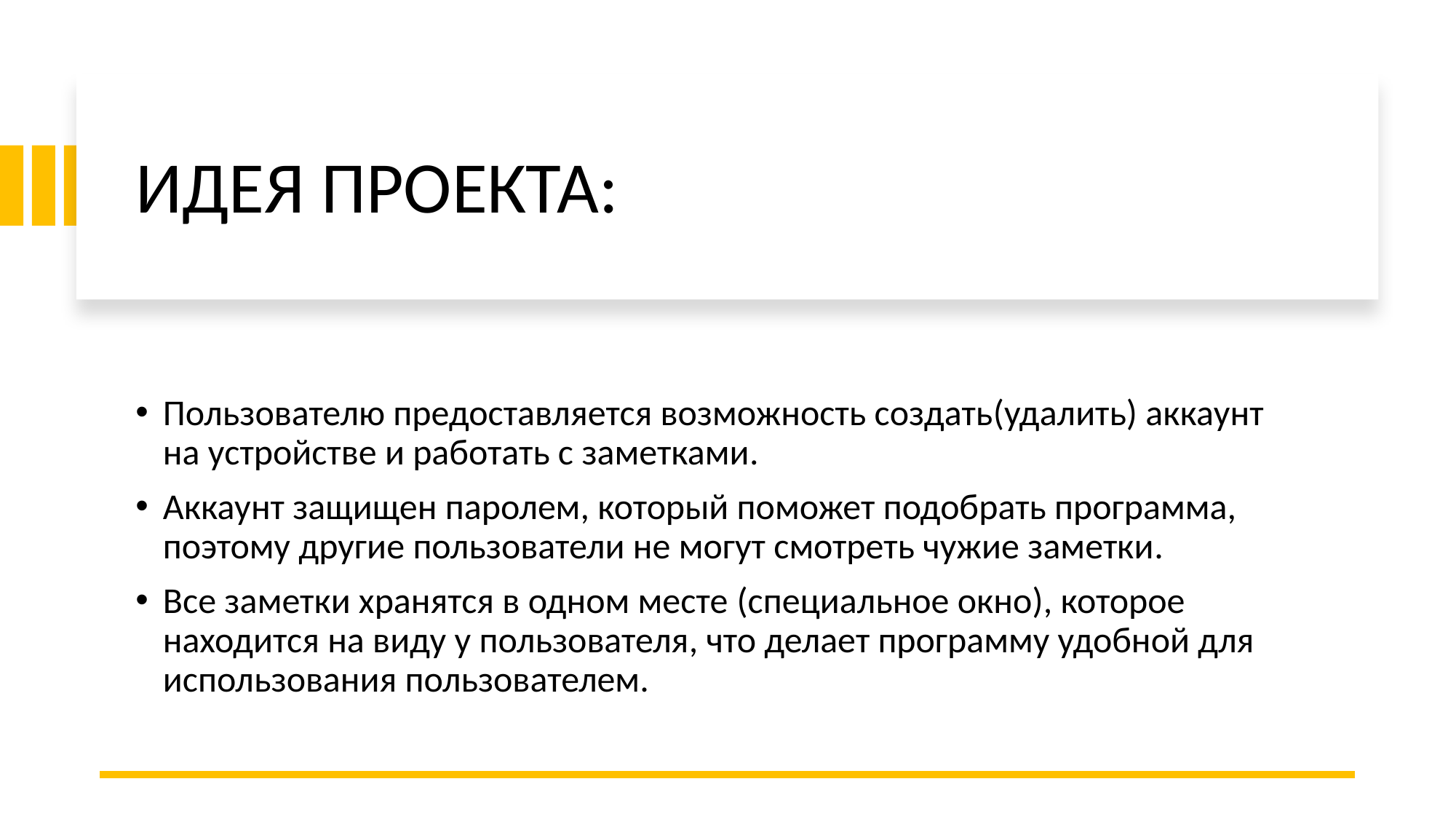

# ИДЕЯ ПРОЕКТА:

Пользователю предоставляется возможность создать(удалить) аккаунт на устройстве и работать с заметками.
Аккаунт защищен паролем, который поможет подобрать программа, поэтому другие пользователи не могут смотреть чужие заметки.
Все заметки хранятся в одном месте (специальное окно), которое находится на виду у пользователя, что делает программу удобной для использования пользователем.